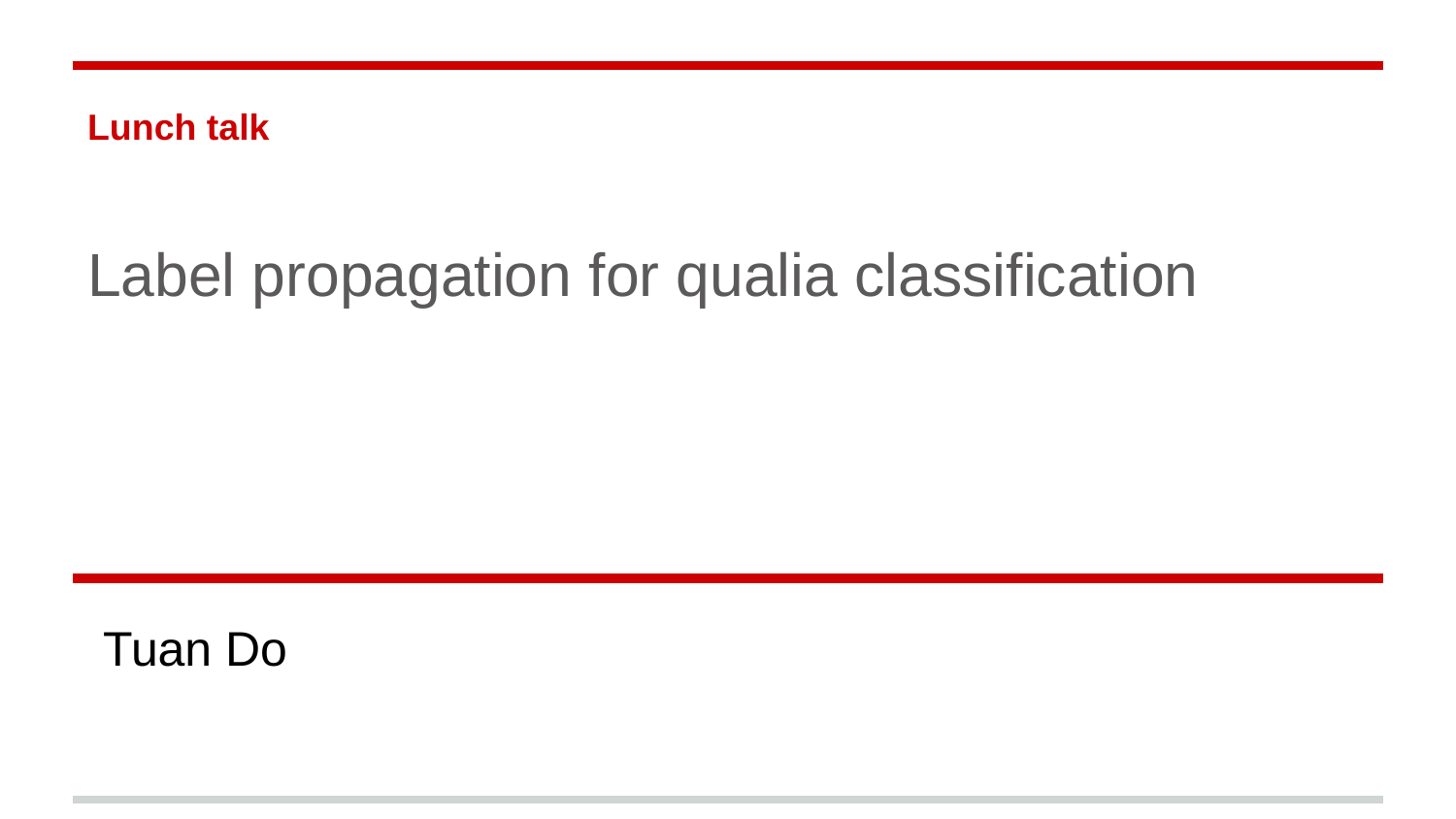

# Lunch talk
Label propagation for qualia classification
Tuan Do